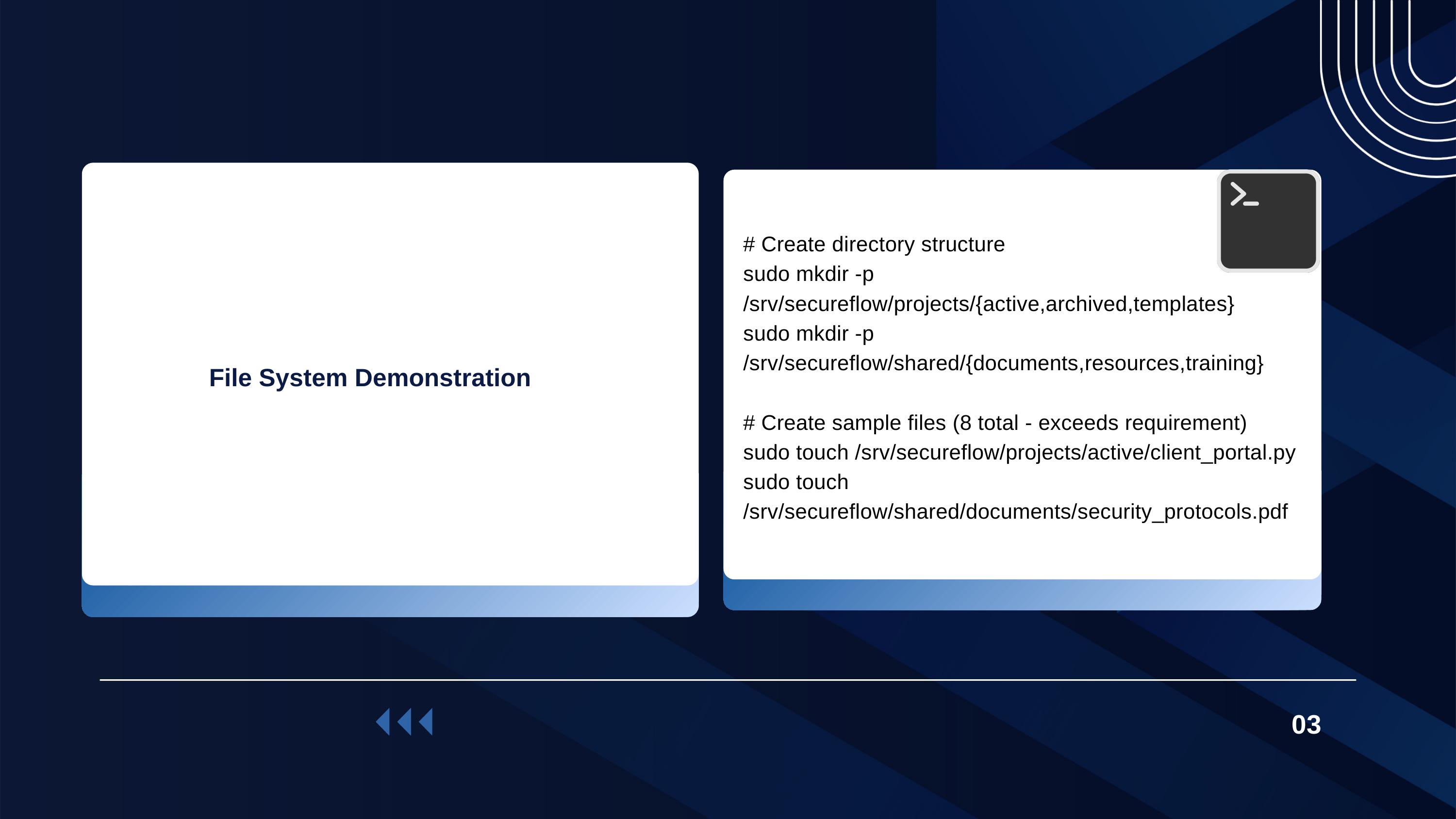

# Create directory structure
sudo mkdir -p /srv/secureflow/projects/{active,archived,templates}
sudo mkdir -p /srv/secureflow/shared/{documents,resources,training}

# Create sample files (8 total - exceeds requirement)
sudo touch /srv/secureflow/projects/active/client_portal.py
sudo touch /srv/secureflow/shared/documents/security_protocols.pdf
 File System Demonstration

03